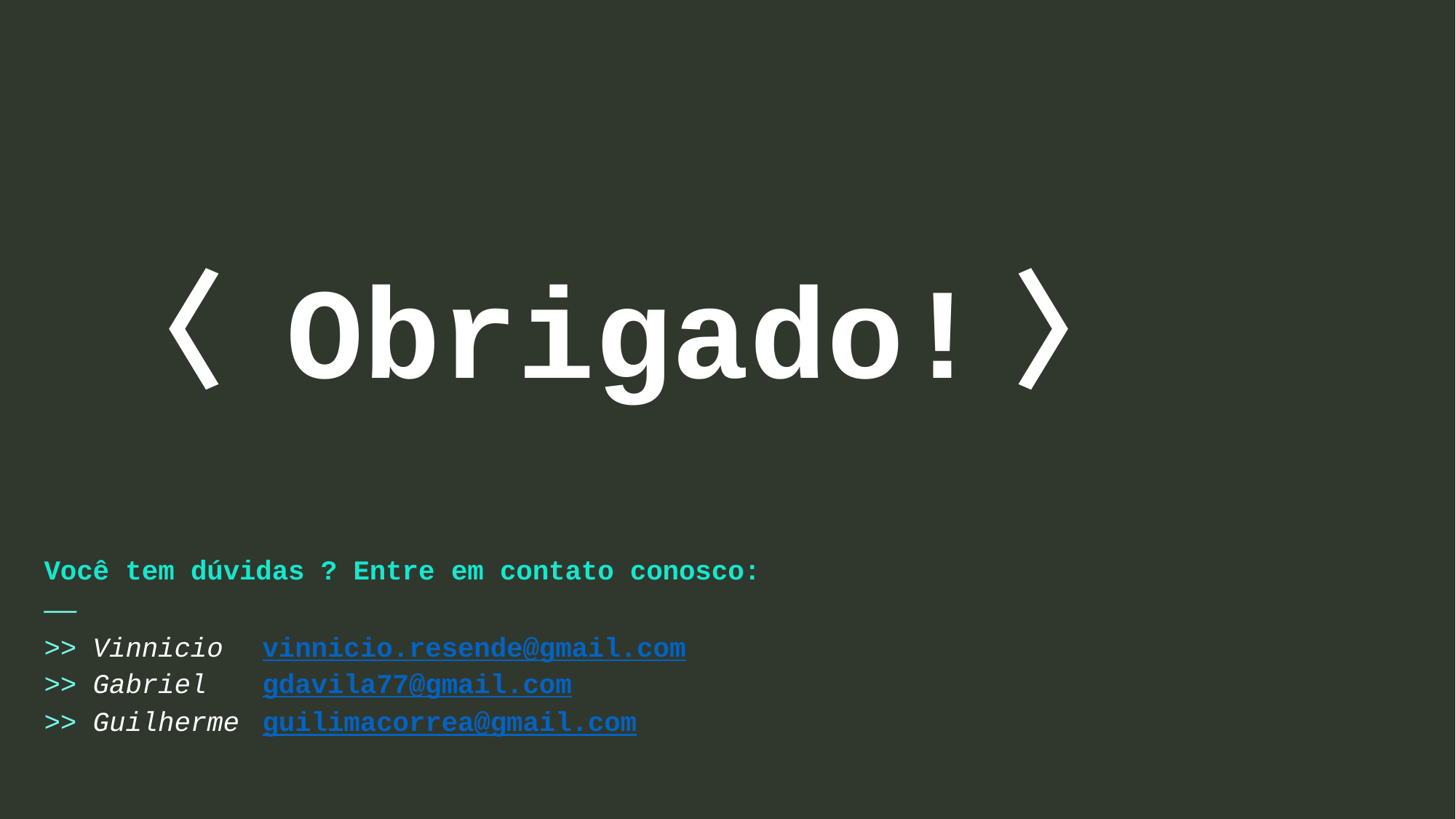

# 〈 Obrigado!〉
Você tem dúvidas ? Entre em contato conosco:
——
>> Vinnicio 	vinnicio.resende@gmail.com
>> Gabriel 	gdavila77@gmail.com
>> Guilherme 	guilimacorrea@gmail.com